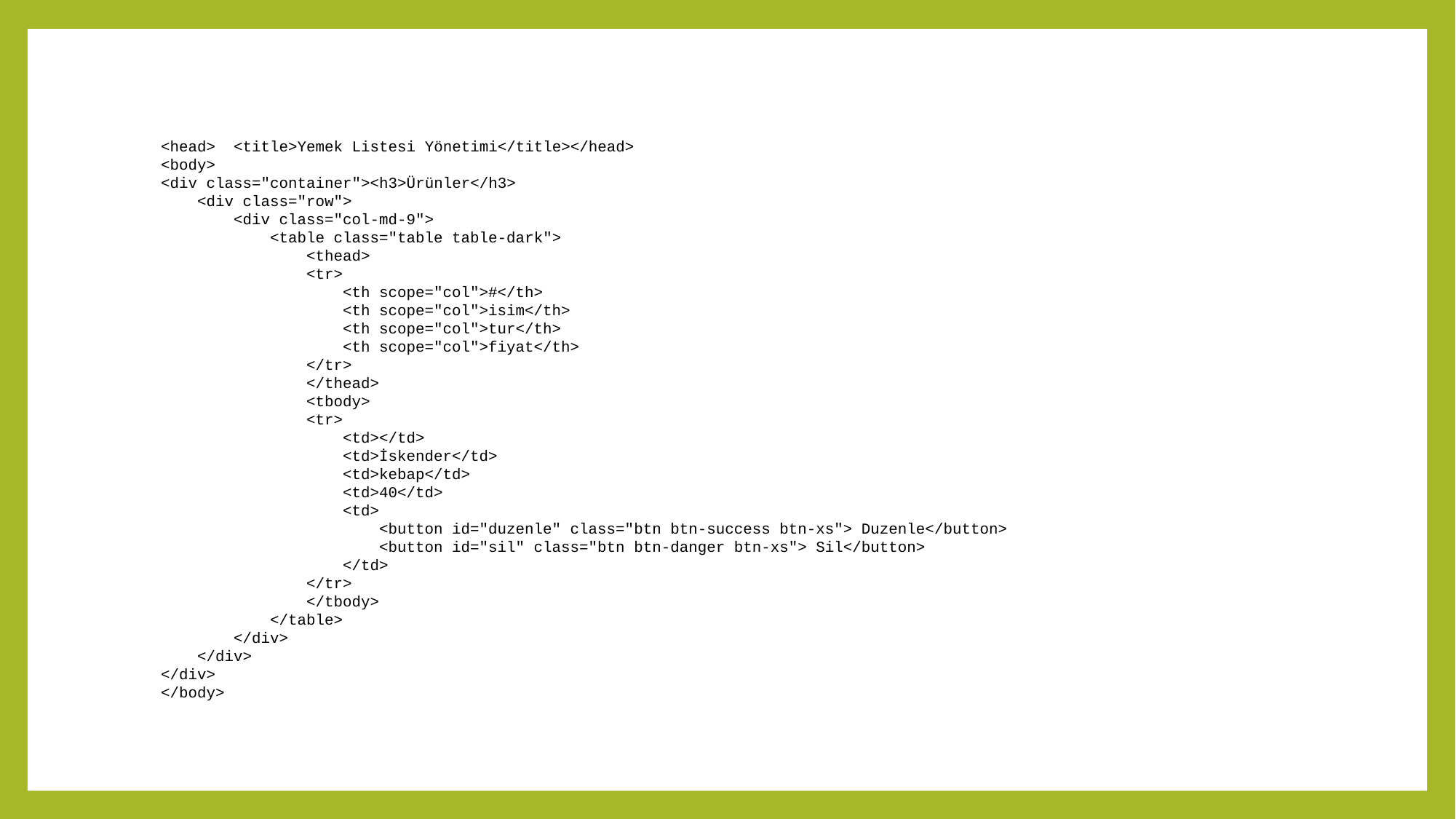

<head>  <title>Yemek Listesi Yönetimi</title></head>
<body>
<div class="container"><h3>Ürünler</h3>
    <div class="row">
        <div class="col-md-9">
            <table class="table table-dark">
                <thead>
                <tr>
                    <th scope="col">#</th>
                    <th scope="col">isim</th>
                    <th scope="col">tur</th>
                    <th scope="col">fiyat</th>
                </tr>
                </thead>
                <tbody>
                <tr>
                    <td></td>
                    <td>İskender</td>
                    <td>kebap</td>
                    <td>40</td>
                    <td>
                        <button id="duzenle" class="btn btn-success btn-xs"> Duzenle</button>
                        <button id="sil" class="btn btn-danger btn-xs"> Sil</button>
                    </td>
                </tr>
                </tbody>
            </table>
        </div>
    </div>
</div>
</body>